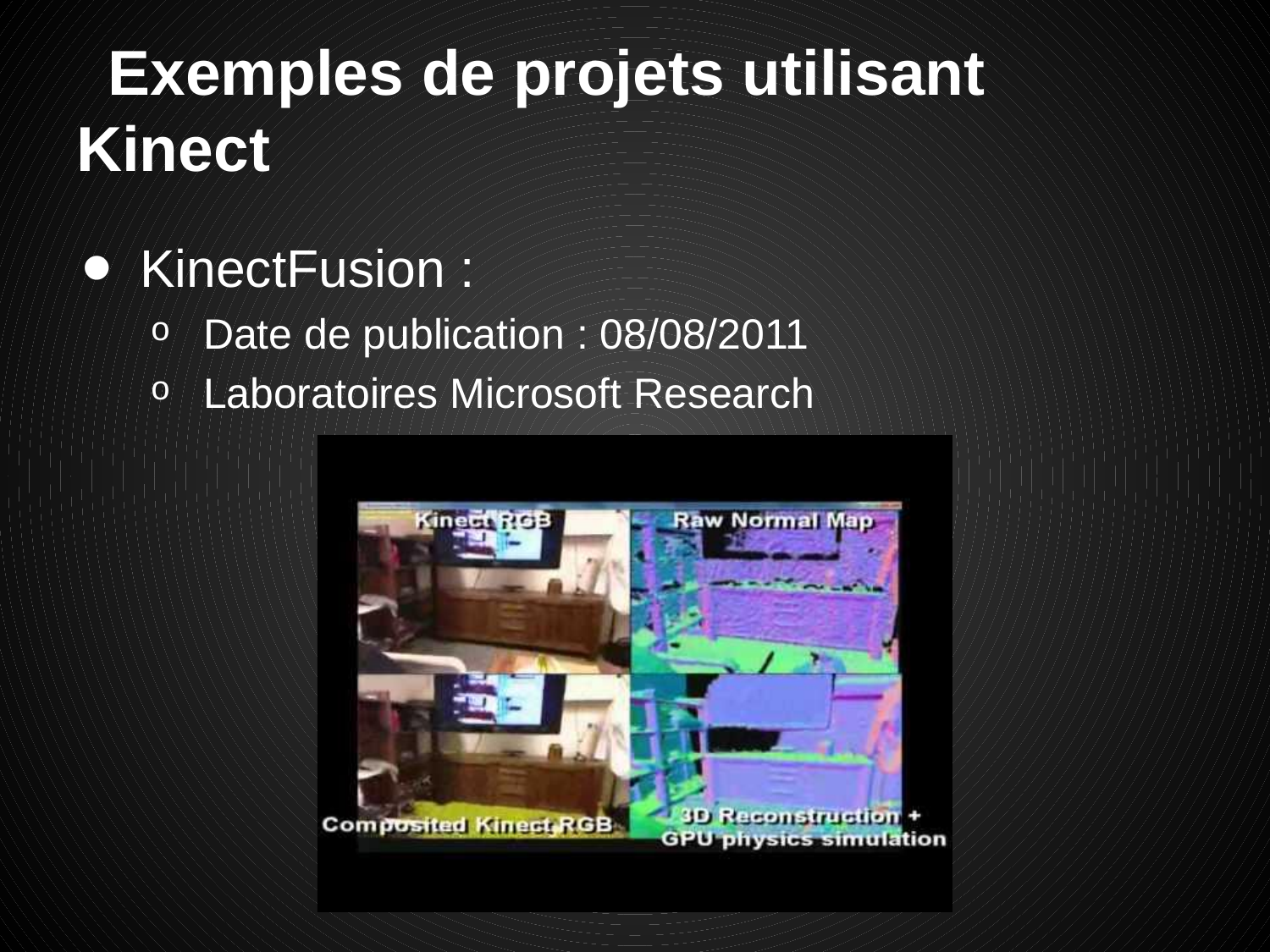

# Exemples de projets utilisant Kinect
KinectFusion :
Date de publication : 08/08/2011
Laboratoires Microsoft Research